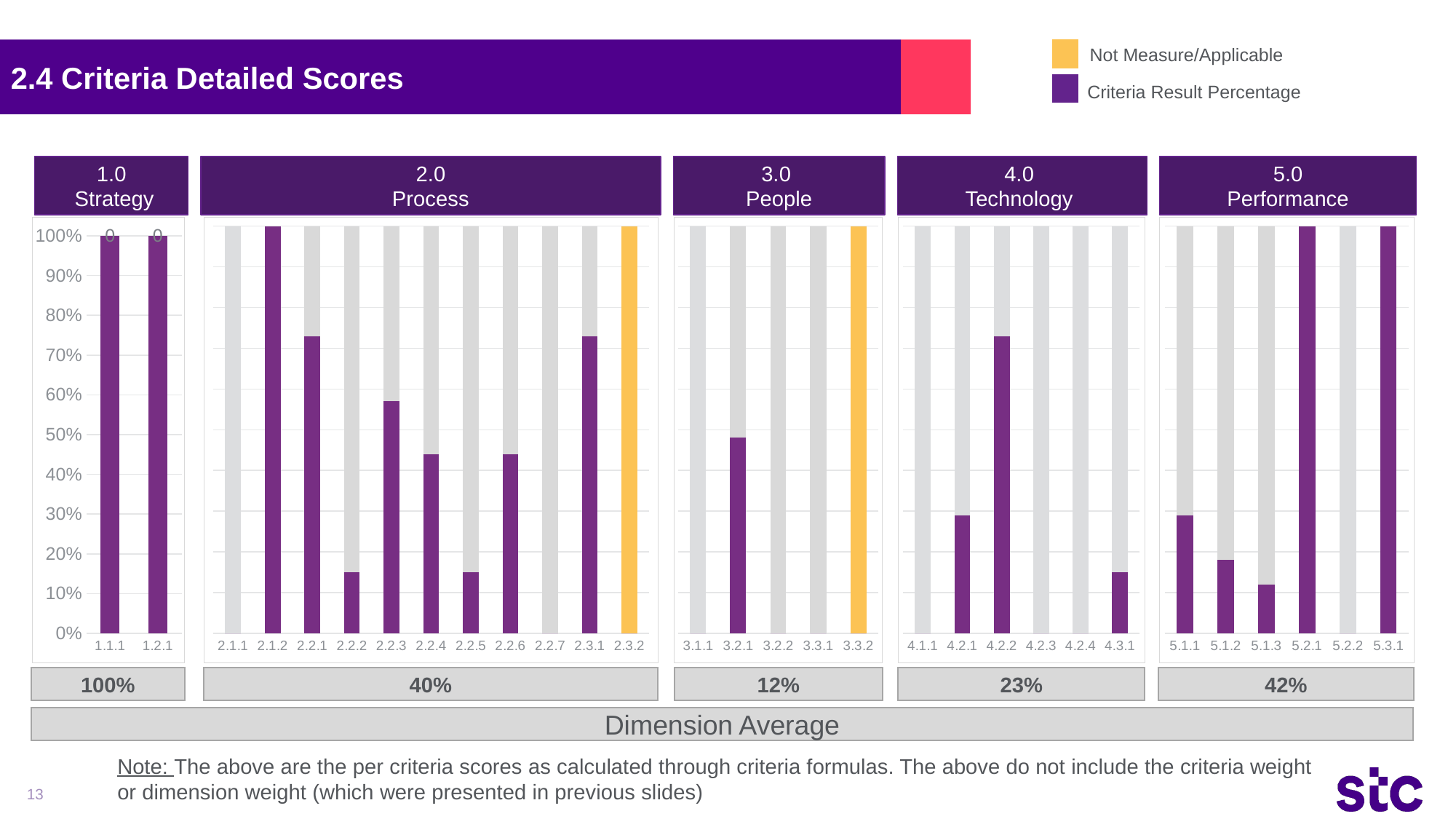

Not Measure/Applicable
2.4 Criteria Detailed Scores

Criteria Result Percentage
1.0
 Strategy
2.0
Process
3.0
People
4.0
Technology
5.0
Performance

### Chart

| Category | A | B |
|---|---|---|
| 3.1.1 | 0.0 | 100.0 |
| 3.2.1 | 48.0 | 52.0 |
| 3.2.2 | 0.0 | 100.0 |
| 3.3.1 | 0.0 | 100.0 |
| 3.3.2 | 0.0 | 100.0 |

### Chart

| Category | A | B |
|---|---|---|
| 5.1.1 | 29.0 | 71.0 |
| 5.1.2 | 18.0 | 82.0 |
| 5.1.3 | 12.0 | 88.0 |
| 5.2.1 | 100.0 | 0.0 |
| 5.2.2 | 0.0 | 100.0 |
| 5.3.1 | 100.0 | 0.0 |

### Chart

| Category | A | B |
|---|---|---|
| 4.1.1 | 0.0 | 100.0 |
| 4.2.1 | 29.0 | 71.0 |
| 4.2.2 | 73.0 | 27.0 |
| 4.2.3 | 0.0 | 100.0 |
| 4.2.4 | 0.0 | 100.0 |
| 4.3.1 | 15.0 | 85.0 |

### Chart

| Category | A | B |
|---|---|---|
| 2.1.1 | 0.0 | 100.0 |
| 2.1.2 | 100.0 | 0.0 |
| 2.2.1 | 73.0 | 27.0 |
| 2.2.2 | 15.0 | 85.0 |
| 2.2.3 | 57.0 | 43.0 |
| 2.2.4 | 44.0 | 56.0 |
| 2.2.5 | 15.0 | 85.0 |
| 2.2.6 | 44.0 | 56.0 |
| 2.2.7 | 0.0 | 100.0 |
| 2.3.1 | 73.0 | 27.0 |
| 2.3.2 | 0.0 | 100.0 |

### Chart

| Category | A | B |
|---|---|---|
| 1.1.1 | 100.0 | 0.0 |
| 1.2.1 | 100.0 | 0.0 |
100%
40%
12%
23%
42%
Dimension Average
Note: The above are the per criteria scores as calculated through criteria formulas. The above do not include the criteria weight or dimension weight (which were presented in previous slides)

13